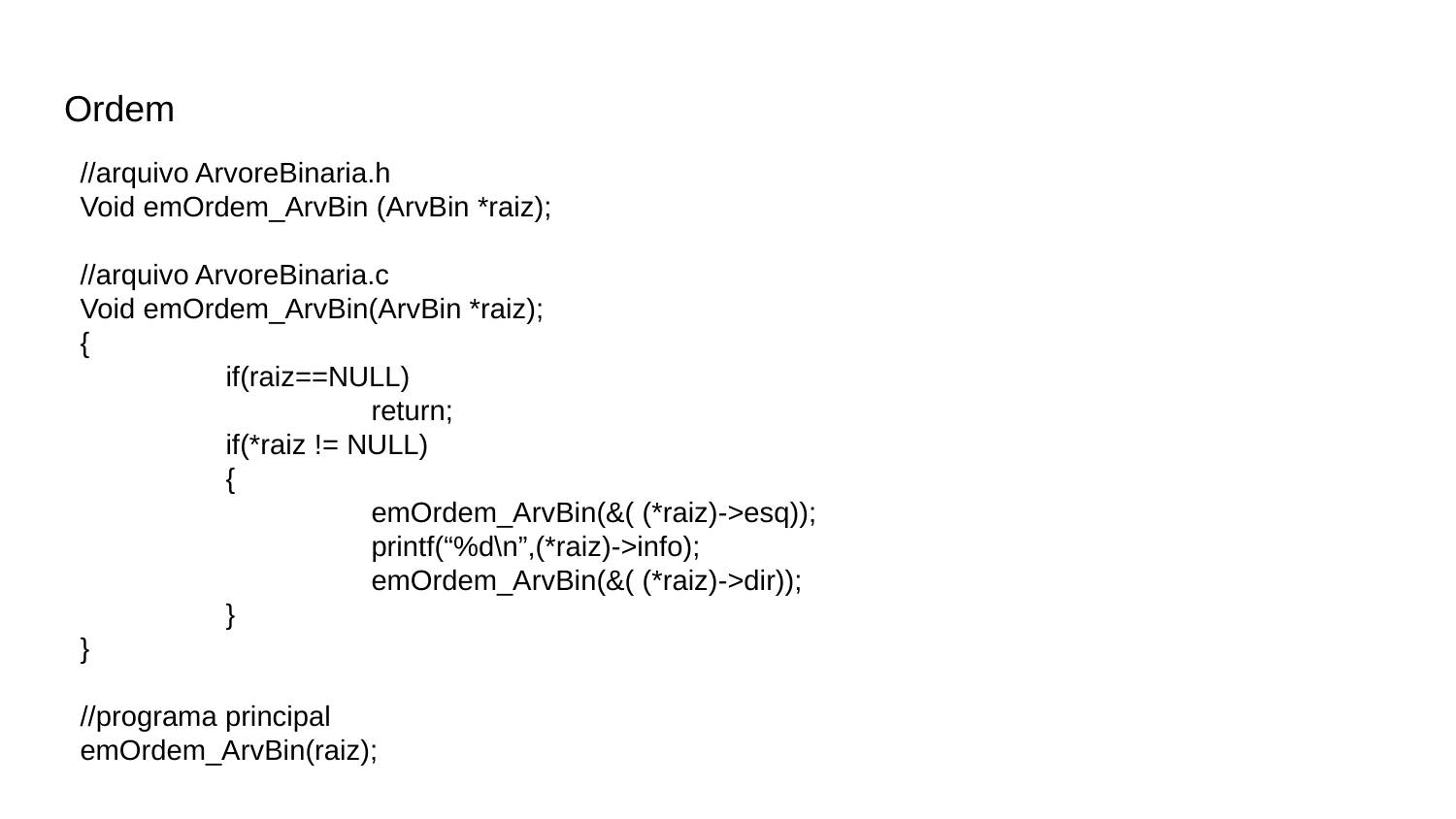

# Ordem
//arquivo ArvoreBinaria.h
Void emOrdem_ArvBin (ArvBin *raiz);

//arquivo ArvoreBinaria.c
Void emOrdem_ArvBin(ArvBin *raiz);
{
	if(raiz==NULL)
		return;
	if(*raiz != NULL)
	{
		emOrdem_ArvBin(&( (*raiz)->esq));
		printf(“%d\n”,(*raiz)->info);
		emOrdem_ArvBin(&( (*raiz)->dir));
	}
}

//programa principal
emOrdem_ArvBin(raiz);